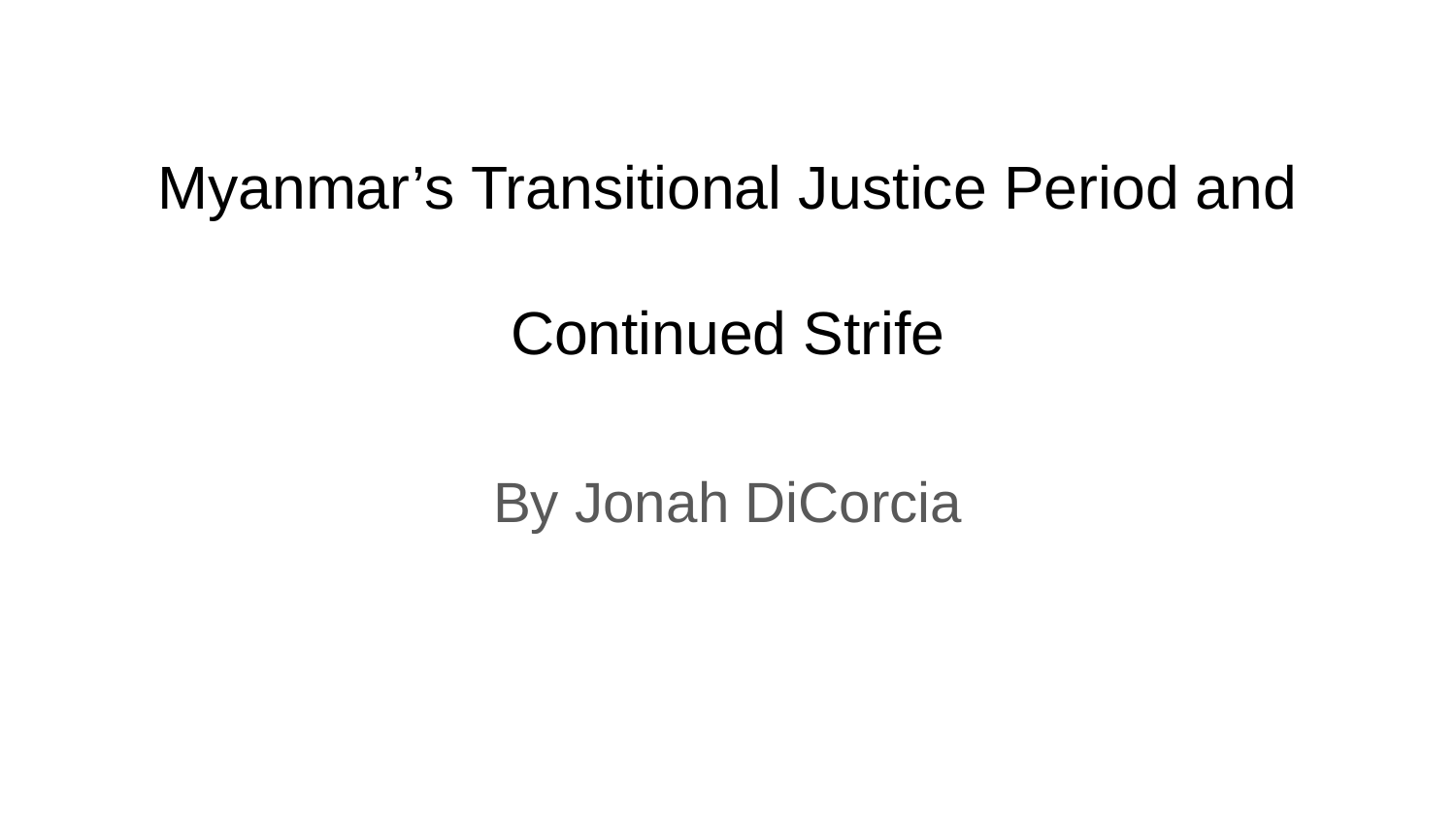

# Myanmar’s Transitional Justice Period and Continued Strife
By Jonah DiCorcia